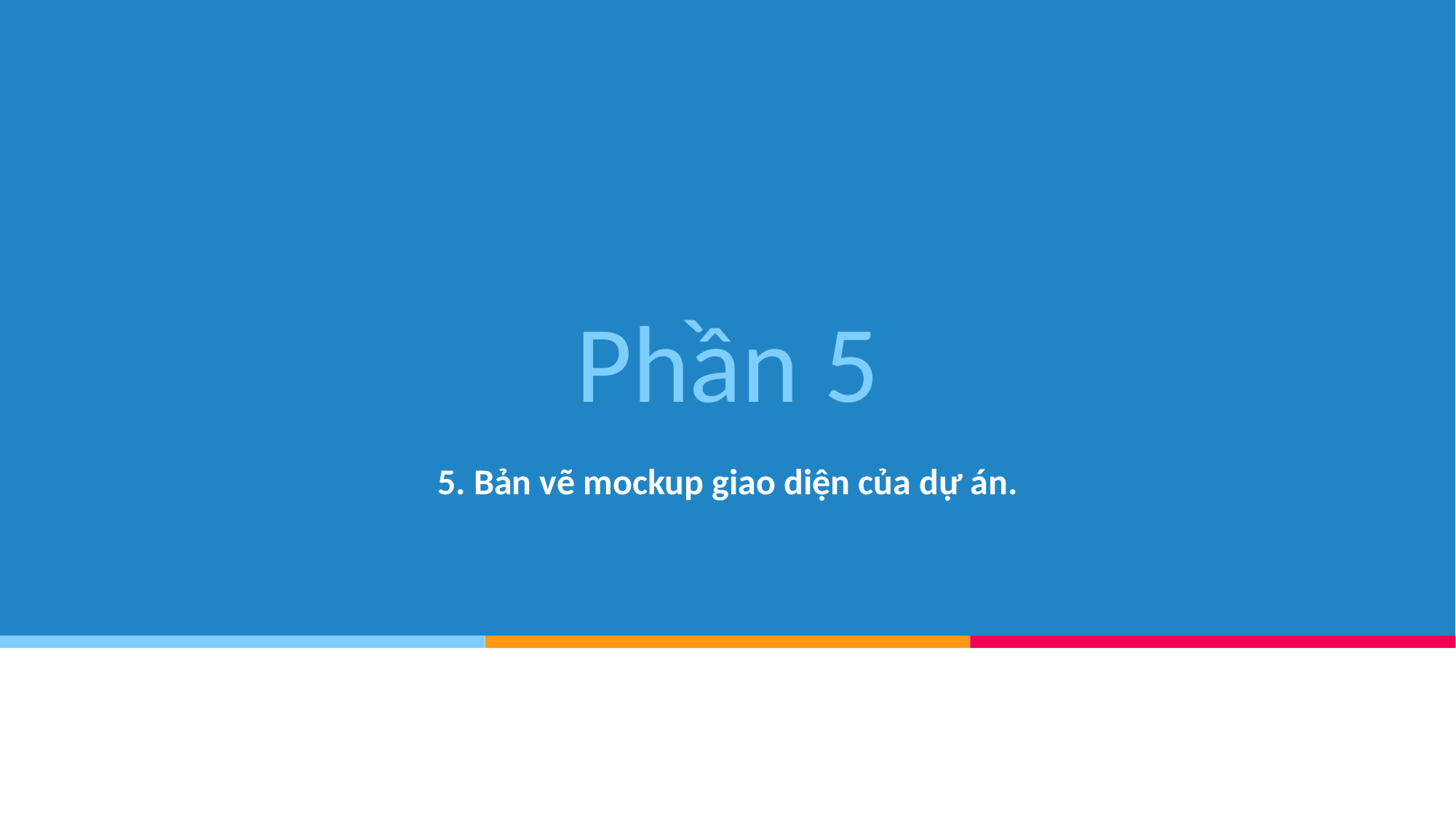

# Phần 5
5. Bản vẽ mockup giao diện của dự án.